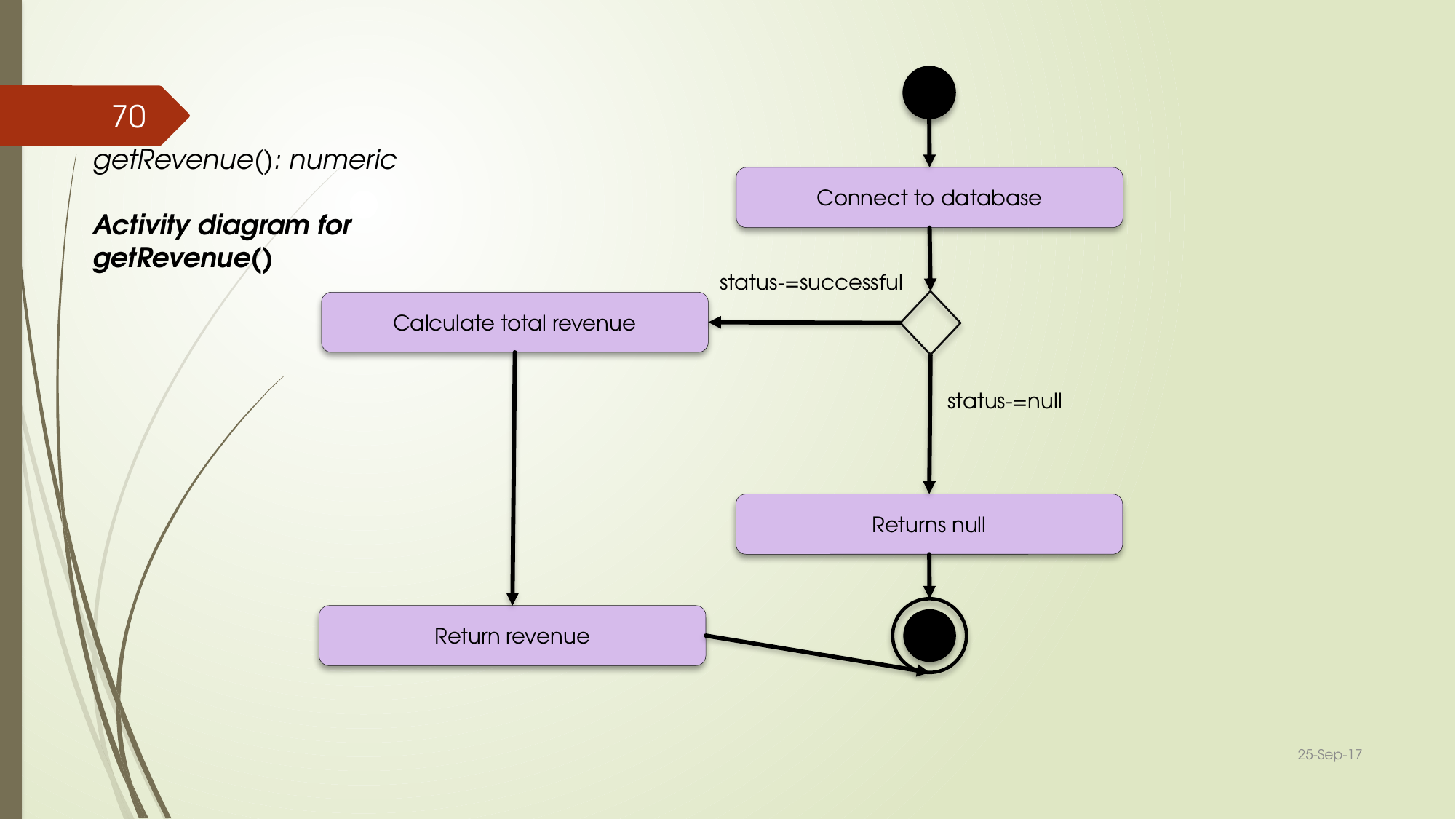

70
getRevenue(): numeric

Activity diagram for getRevenue()
Connect to database
status-=successful

Calculate total revenue
status-=null
Returns null

Return revenue

25-Sep-17